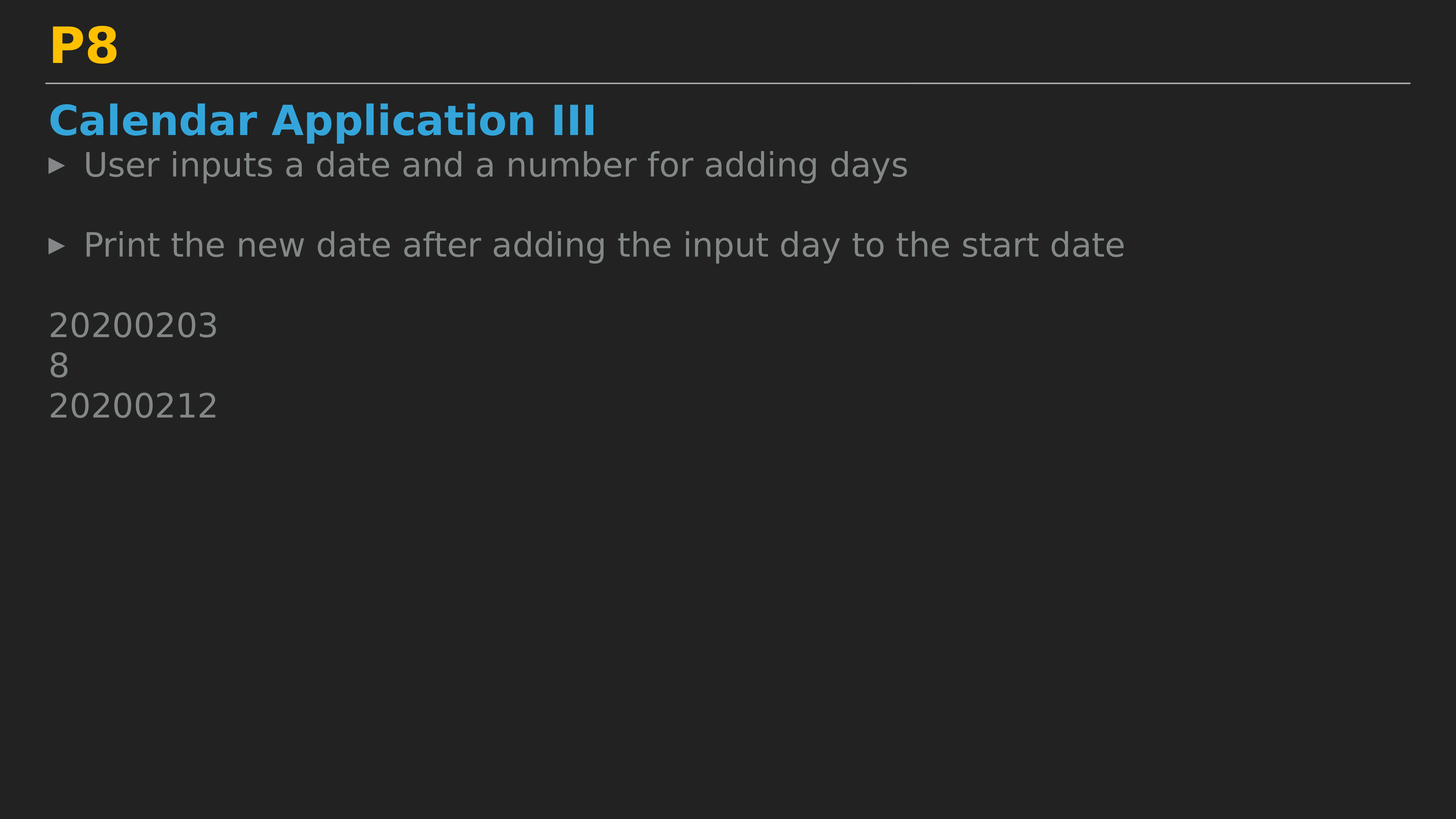

P8
Calendar Application III
User inputs a date and a number for adding days

Print the new date after adding the input day to the start date

20200203
8
20200212